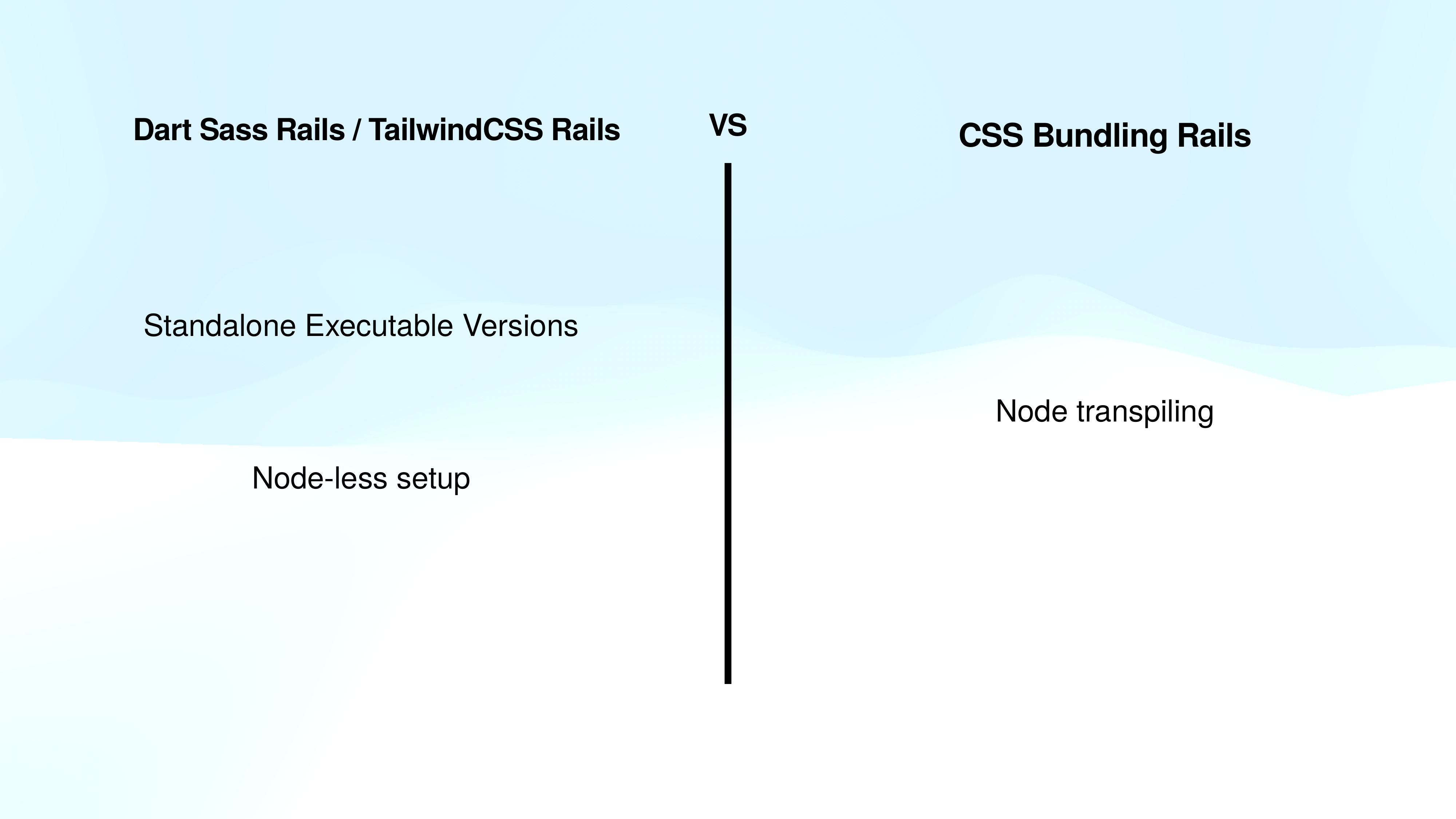

CSS Bundling Rails
VS
# Dart Sass Rails / TailwindCSS Rails

Standalone Executable Versions
Node transpiling
Node-less setup